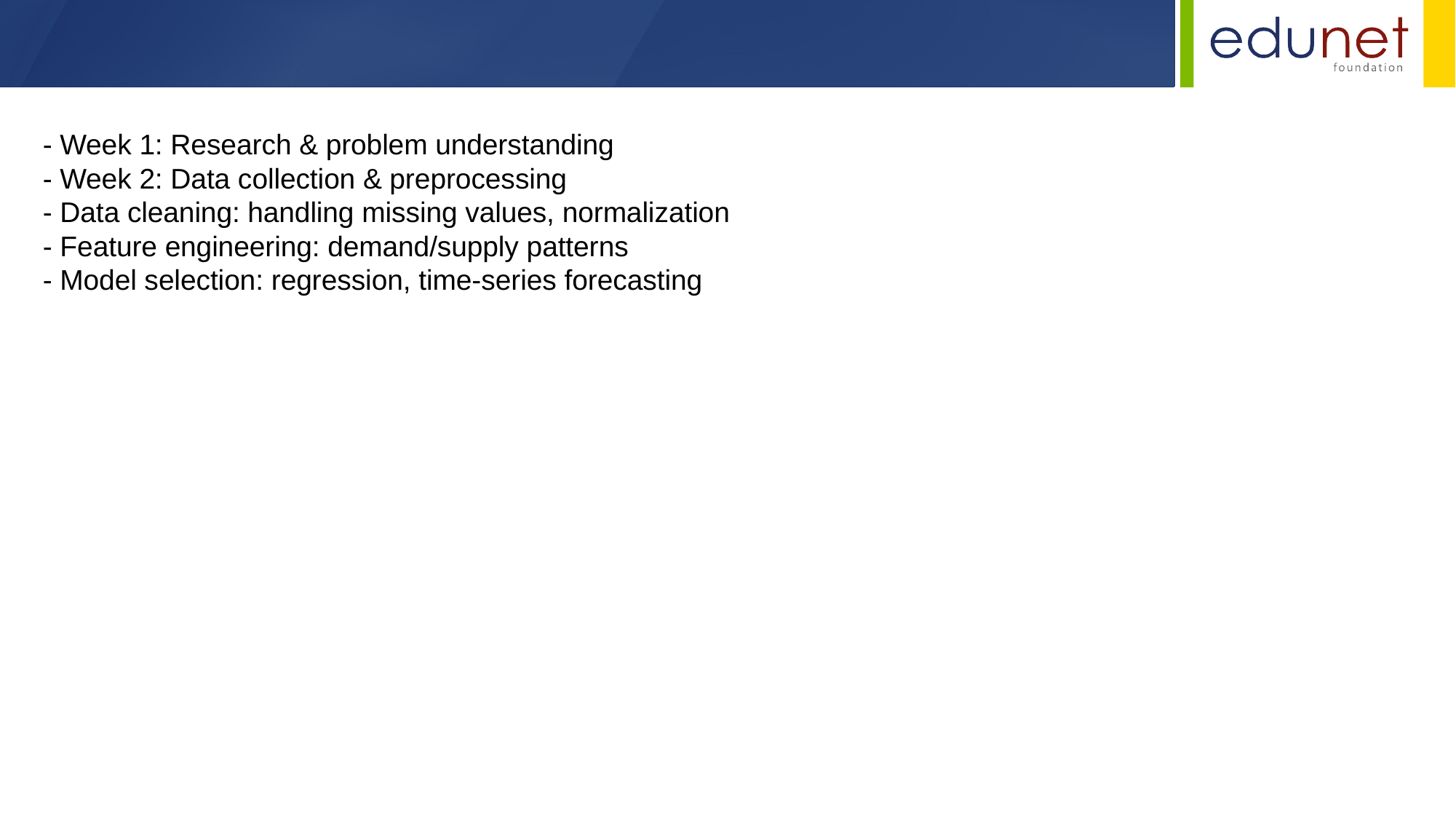

- Week 1: Research & problem understanding
- Week 2: Data collection & preprocessing
- Data cleaning: handling missing values, normalization
- Feature engineering: demand/supply patterns
- Model selection: regression, time-series forecasting